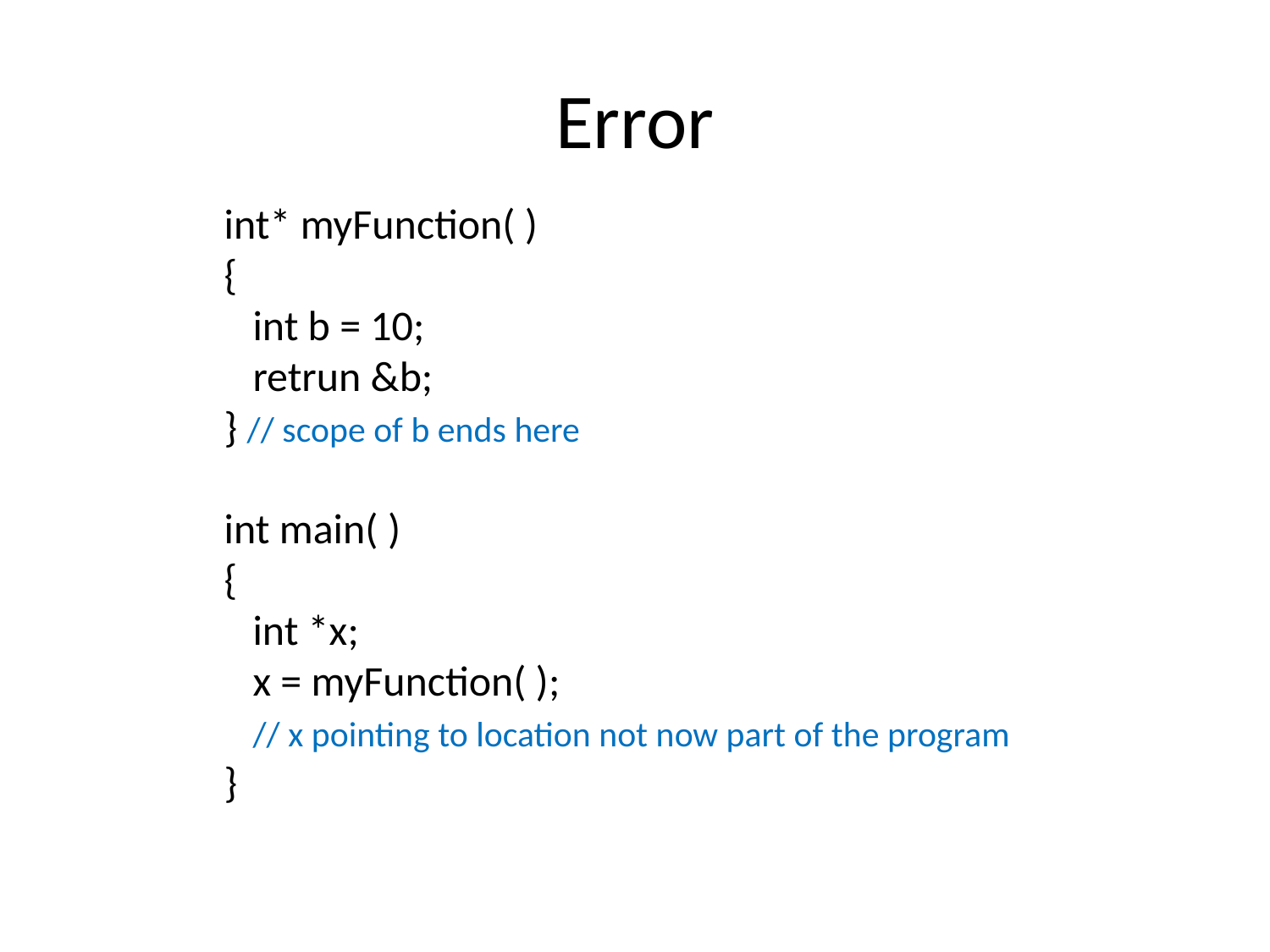

# Error
int* myFunction( )
{
   int b = 10;
   retrun &b;
} // scope of b ends here

int main( )
{
   int *x;
   x = myFunction( );
   // x pointing to location not now part of the program
}